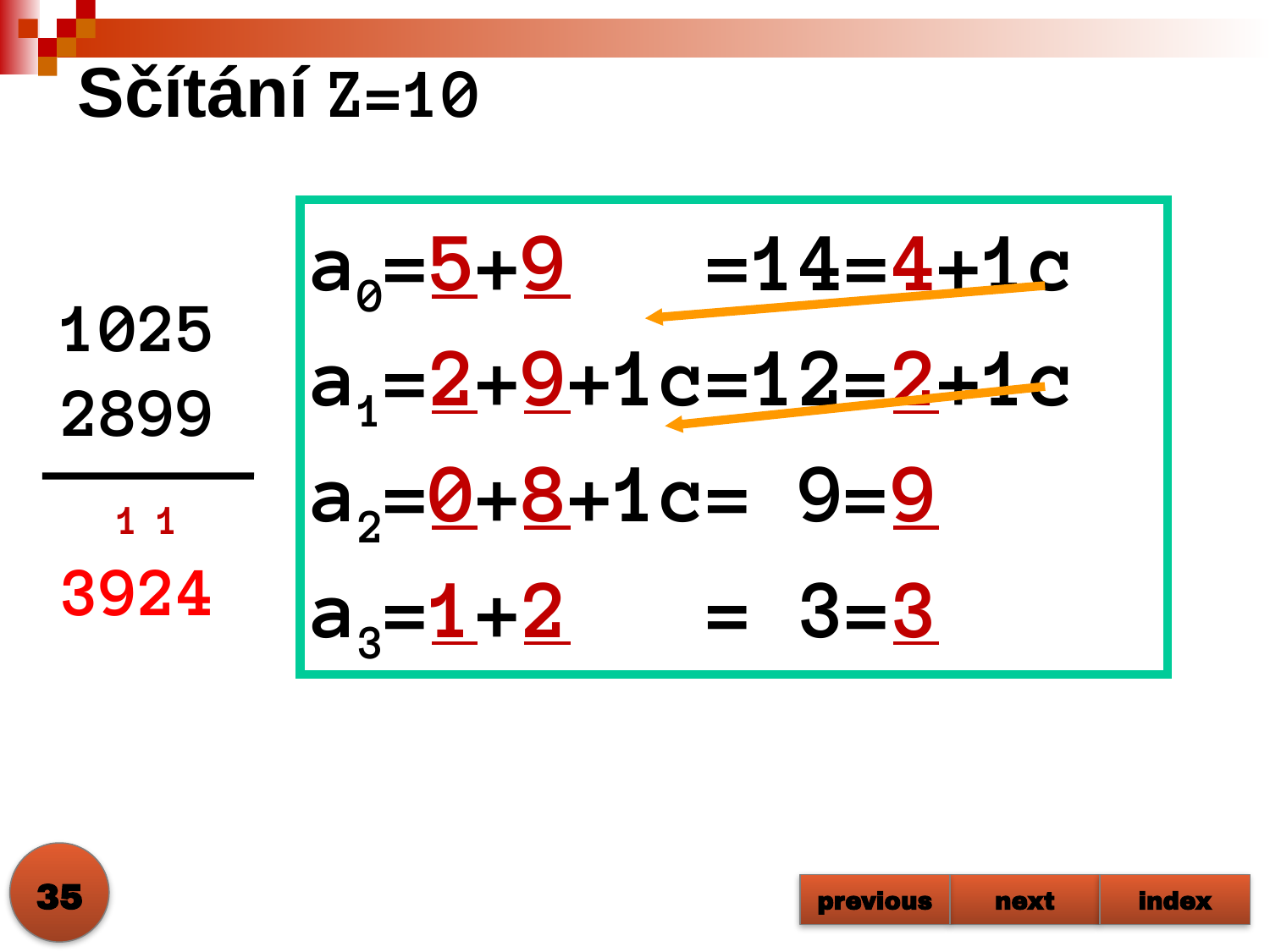

# Sčítání Z=10
a0=5+9   =14=4+1c
a1=2+9+1c=12=2+1c
a2=0+8+1c= 9=9
a3=1+2   = 3=3
1025
2899
3924

1
1

35
previous
next
index